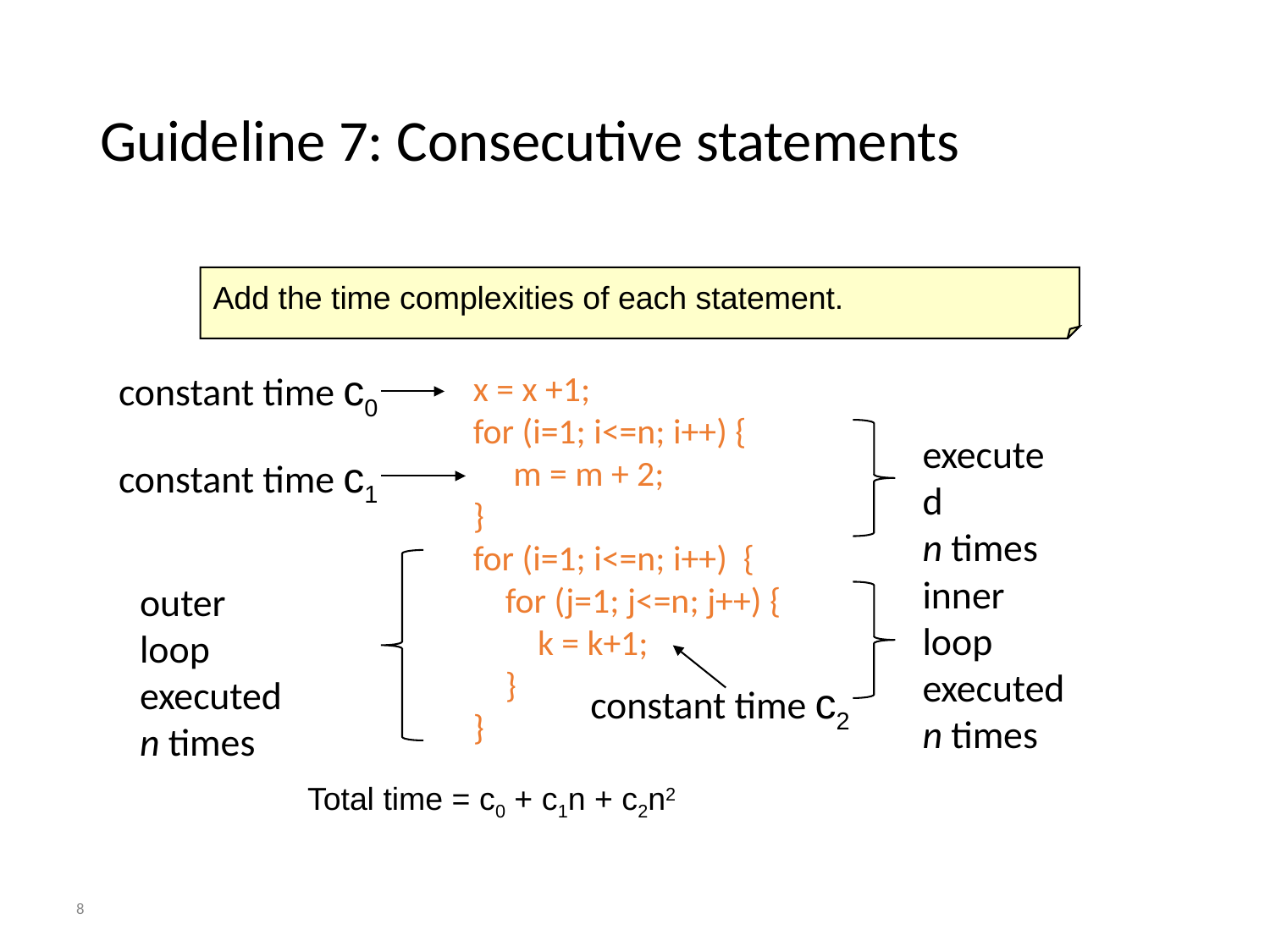

# Guideline 7: Consecutive statements
Add the time complexities of each statement.
constant time c0
x = x +1;
for (i=1; i<=n; i++) {
     m = m + 2;
}
for (i=1; i<=n; i++)  {
    for (j=1; j<=n; j++) {
        k = k+1;
    }
}

executed
n times
constant time c1

inner loop
executed
n times
outer loop
executed
n times

constant time c2
Total time = c0 + c1n + c2n2
8